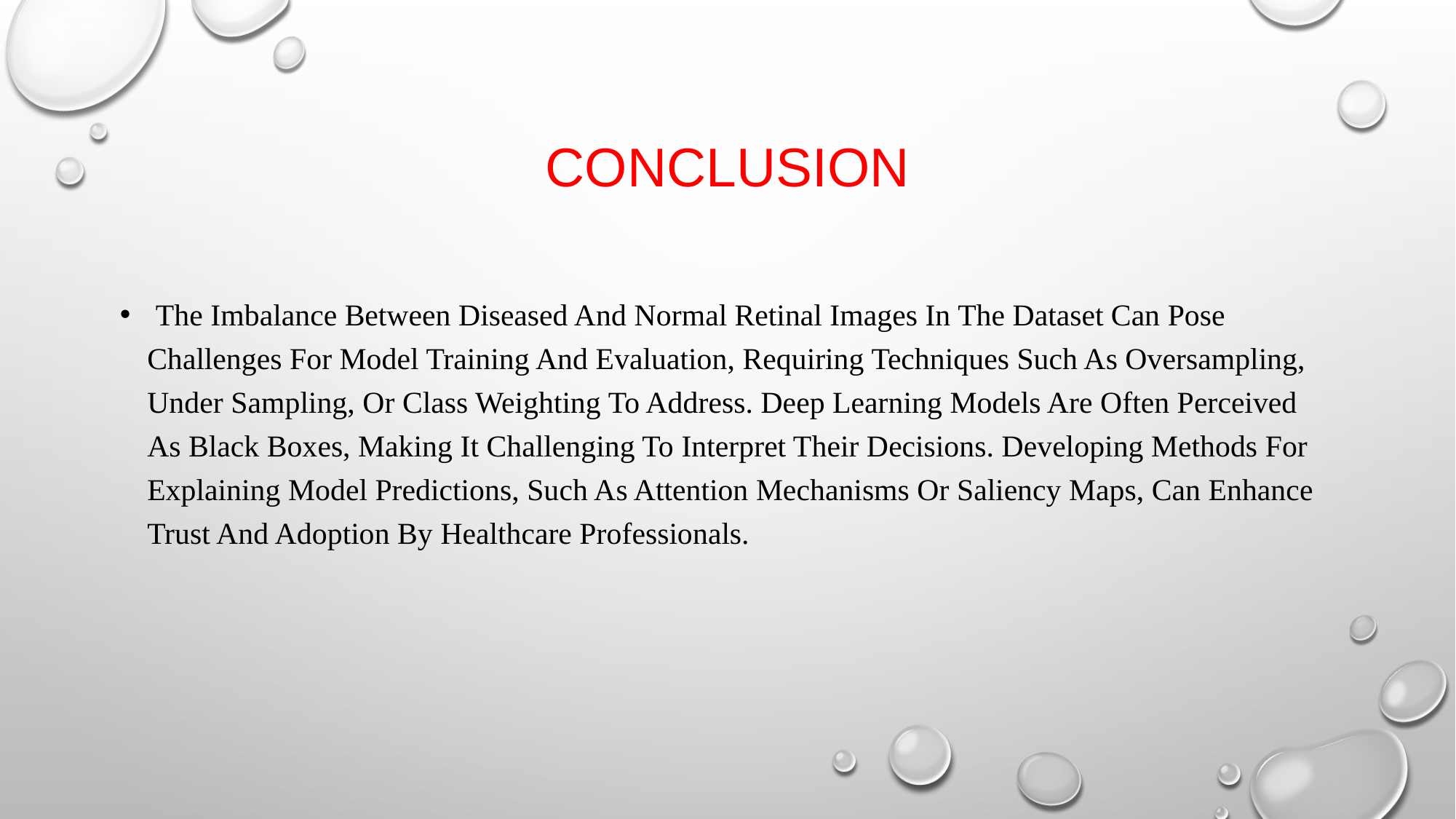

# CONCLUSION
 The Imbalance Between Diseased And Normal Retinal Images In The Dataset Can Pose Challenges For Model Training And Evaluation, Requiring Techniques Such As Oversampling, Under Sampling, Or Class Weighting To Address. Deep Learning Models Are Often Perceived As Black Boxes, Making It Challenging To Interpret Their Decisions. Developing Methods For Explaining Model Predictions, Such As Attention Mechanisms Or Saliency Maps, Can Enhance Trust And Adoption By Healthcare Professionals.